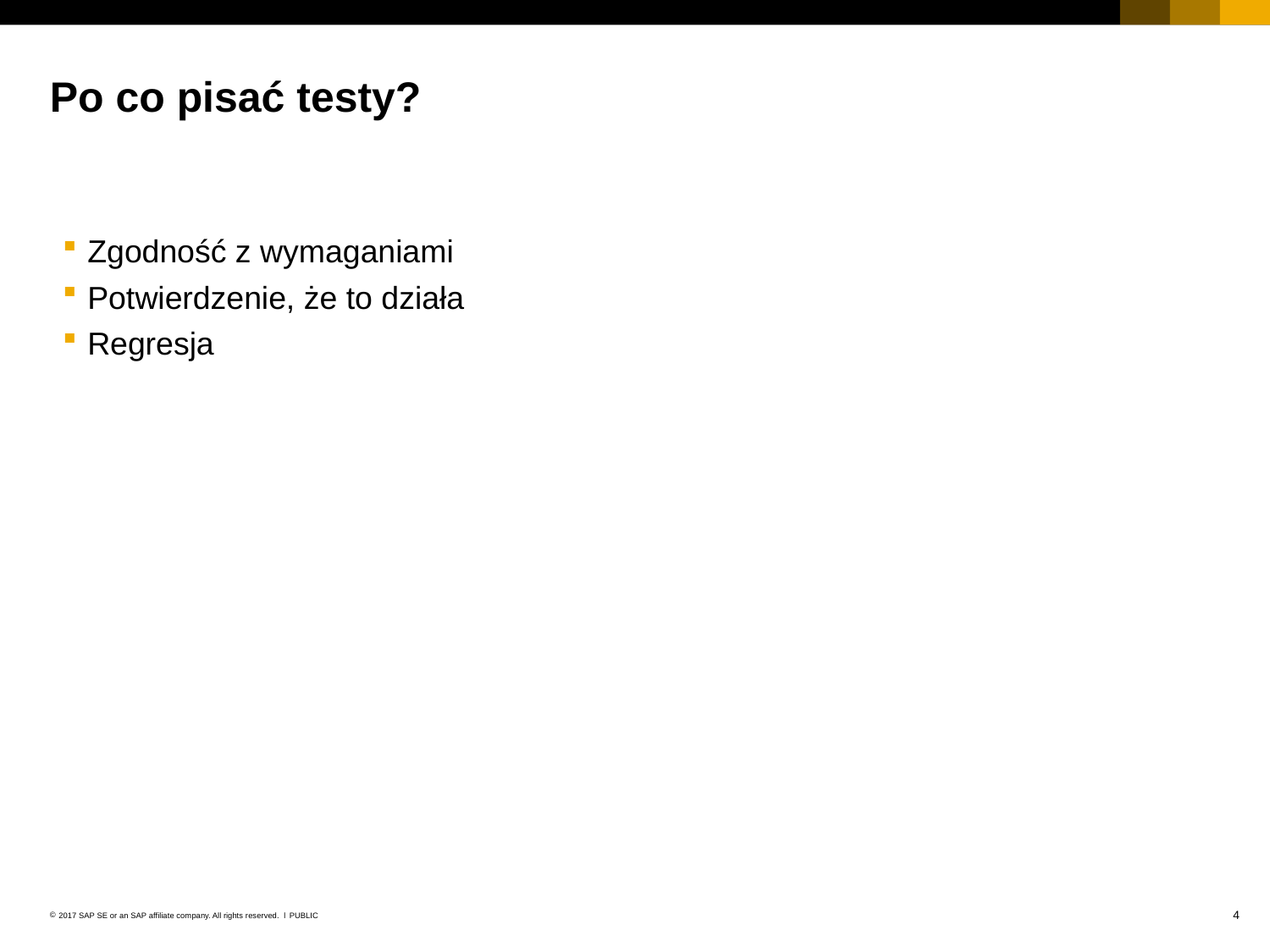

# Po co pisać testy?
Zgodność z wymaganiami
Potwierdzenie, że to działa
Regresja